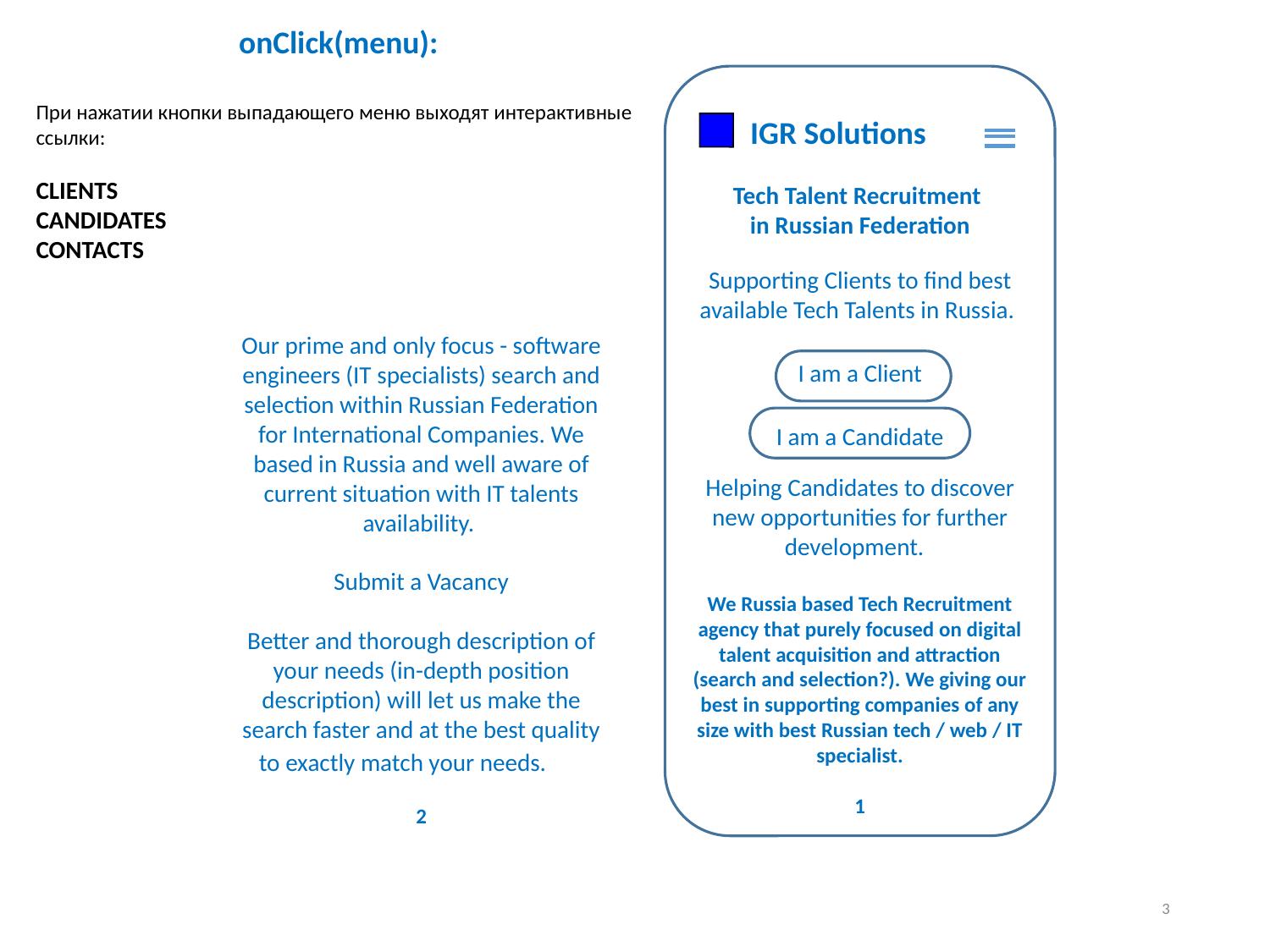

onClick(menu):

При нажатии кнопки выпадающего меню выходят интерактивные ссылки:

CLIENTS
CANDIDATES
CONTACTS

#

IGR Solutions

Tech Talent Recruitment
in Russian Federation

Supporting Clients to find best available Tech Talents in Russia.

I am a Client

I am a Candidate

Helping Candidates to discover new opportunities for further development.

We Russia based Tech Recruitment agency that purely focused on digital talent acquisition and attraction (search and selection?). We giving our best in supporting companies of any size with best Russian tech / web / IT specialist.

1

Our prime and only focus - software engineers (IT specialists) search and selection within Russian Federation for International Companies. We based in Russia and well aware of current situation with IT talents availability.

Submit a Vacancy

Better and thorough description of your needs (in-depth position description) will let us make the search faster and at the best quality to exactly match your needs.

2

3